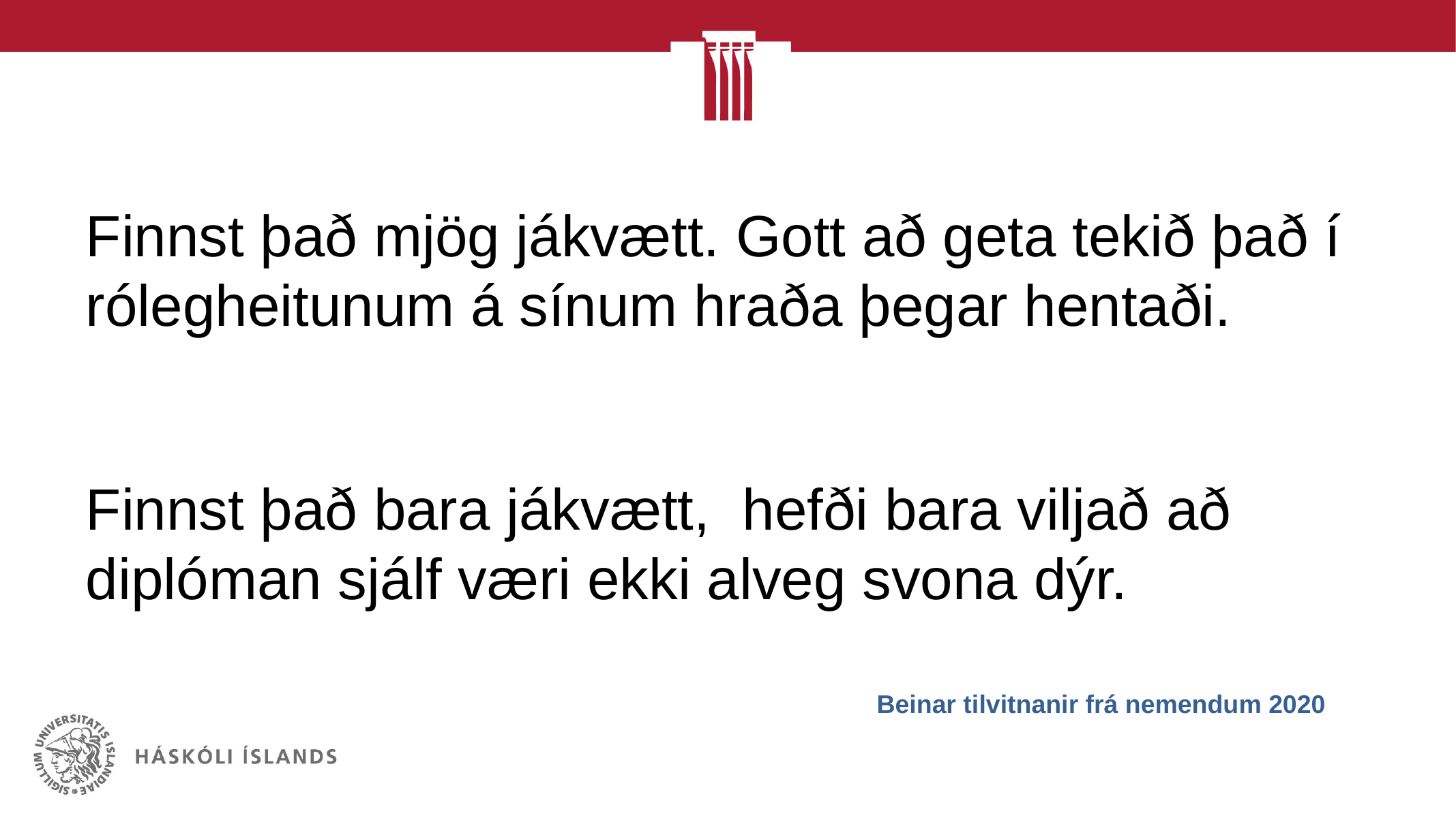

Finnst það mjög jákvætt. Gott að geta tekið það í rólegheitunum á sínum hraða þegar hentaði.
Finnst það bara jákvætt,  hefði bara viljað að diplóman sjálf væri ekki alveg svona dýr.
Beinar tilvitnanir frá nemendum 2020